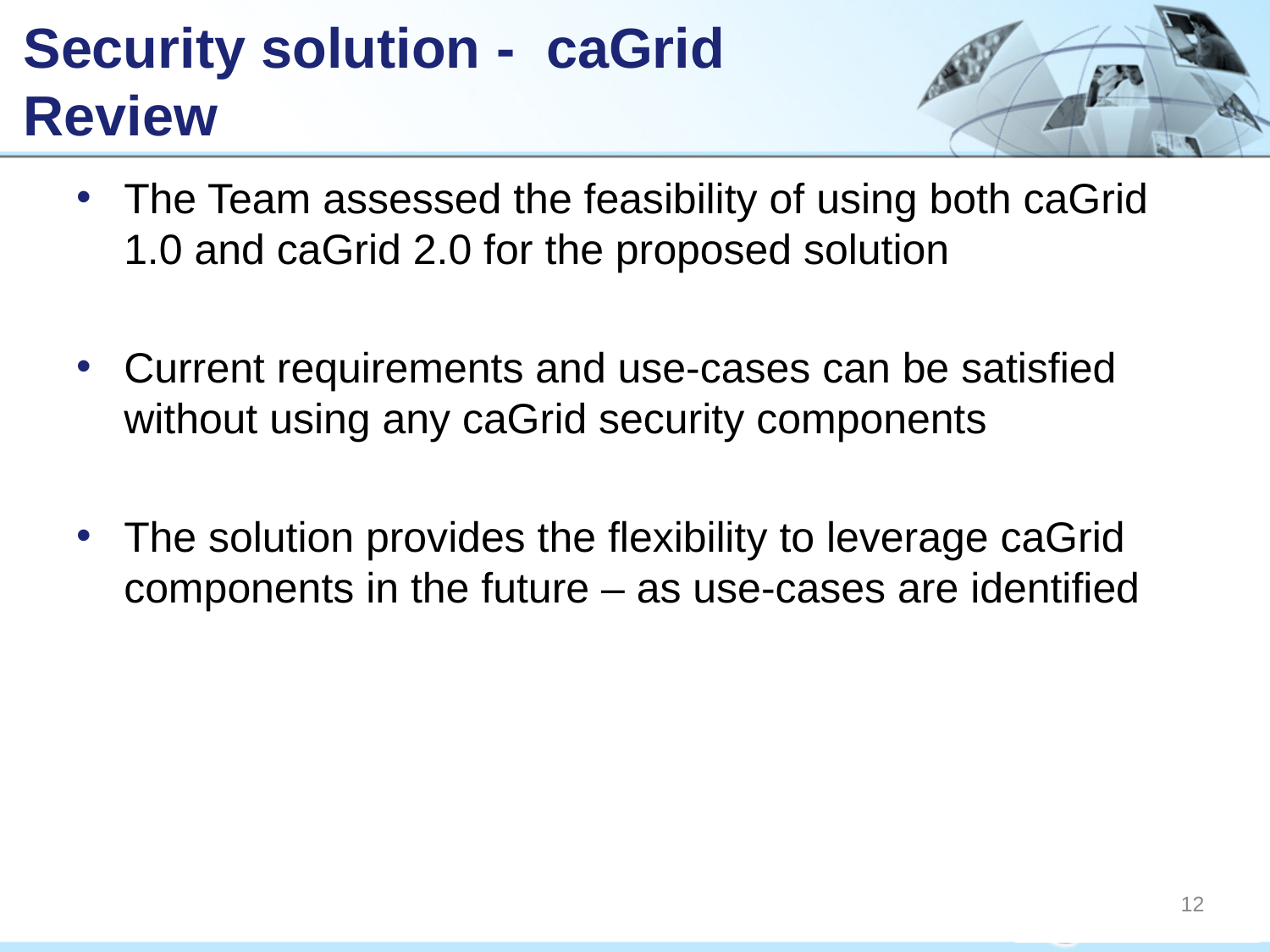

# Security solution -  caGrid Review
The Team assessed the feasibility of using both caGrid 1.0 and caGrid 2.0 for the proposed solution

Current requirements and use-cases can be satisfied without using any caGrid security components

The solution provides the flexibility to leverage caGrid components in the future – as use-cases are identified

12